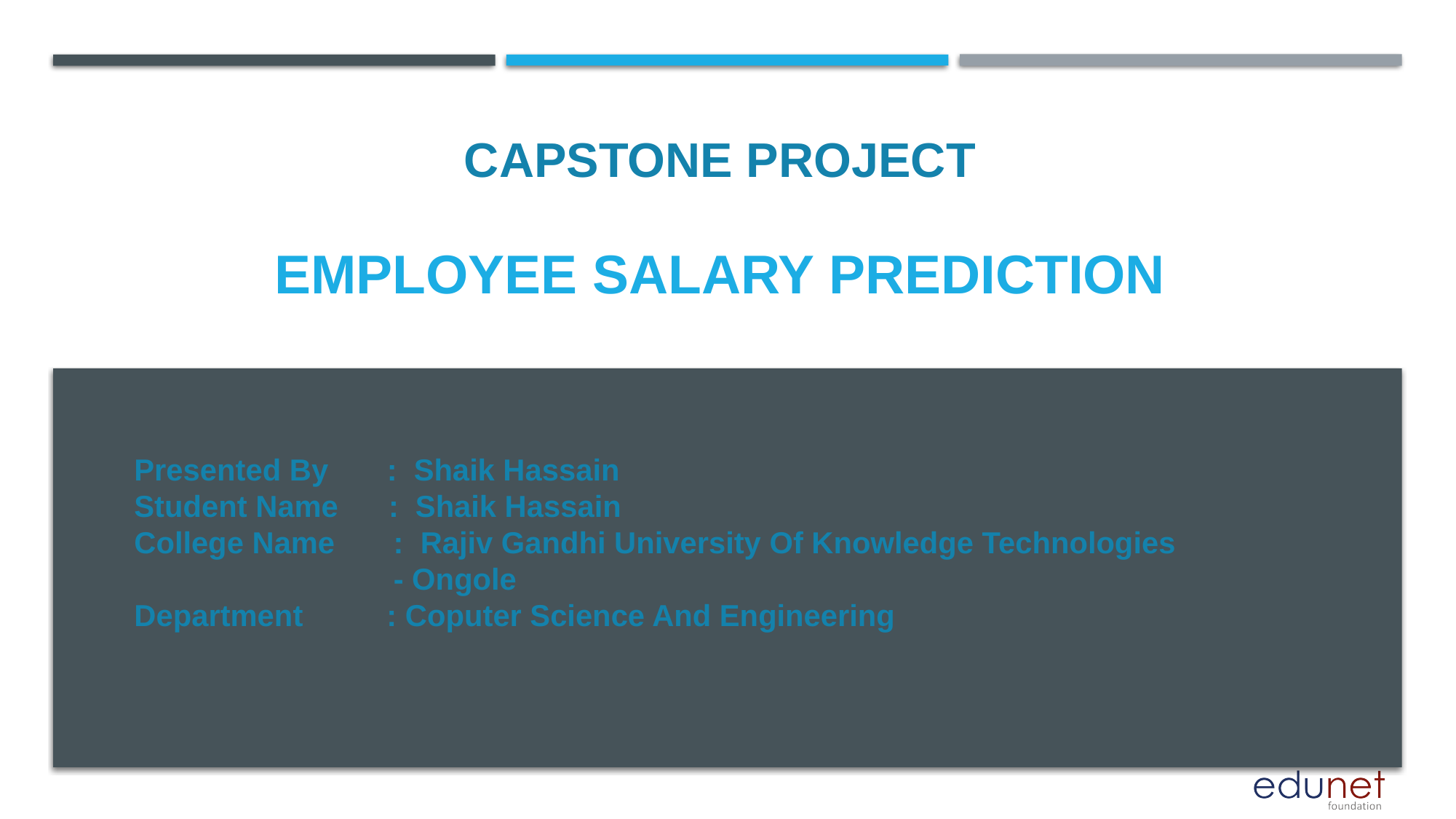

CAPSTONE PROJECT
# Employee Salary prediction
Presented By       :  Shaik Hassain
Student Name      :  Shaik Hassain
College Name       :  Rajiv Gandhi University Of Knowledge Technologies
                               - Ongole
Department          : Coputer Science And Engineering